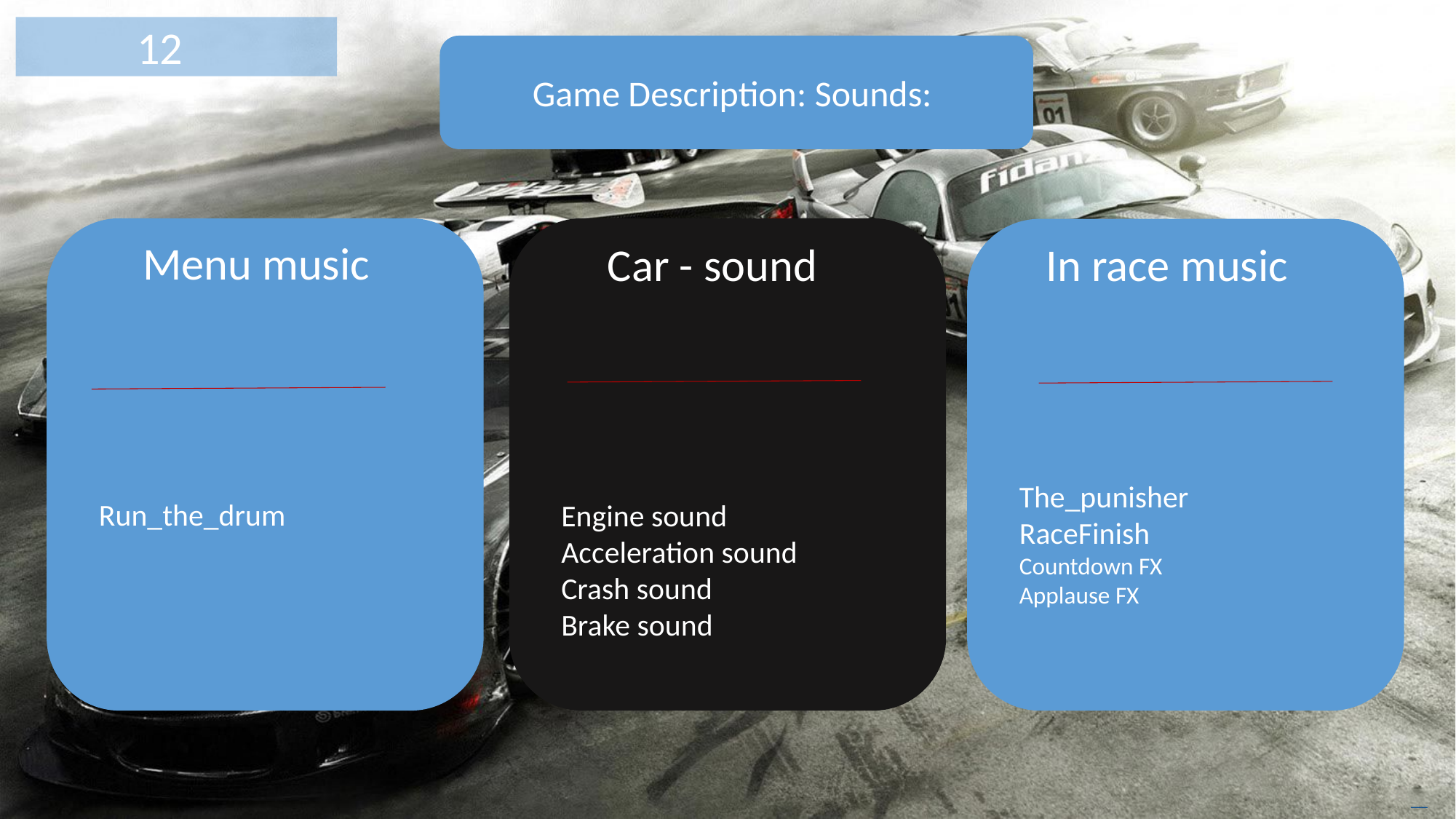

12

Game Description: Sounds:

Menu music
Car - sound
In race music
The_punisher
RaceFinish
Countdown FX
Applause FX
Run_the_drum
Engine sound
Acceleration sound
Crash sound
Brake sound
Free PowerPoint Templates